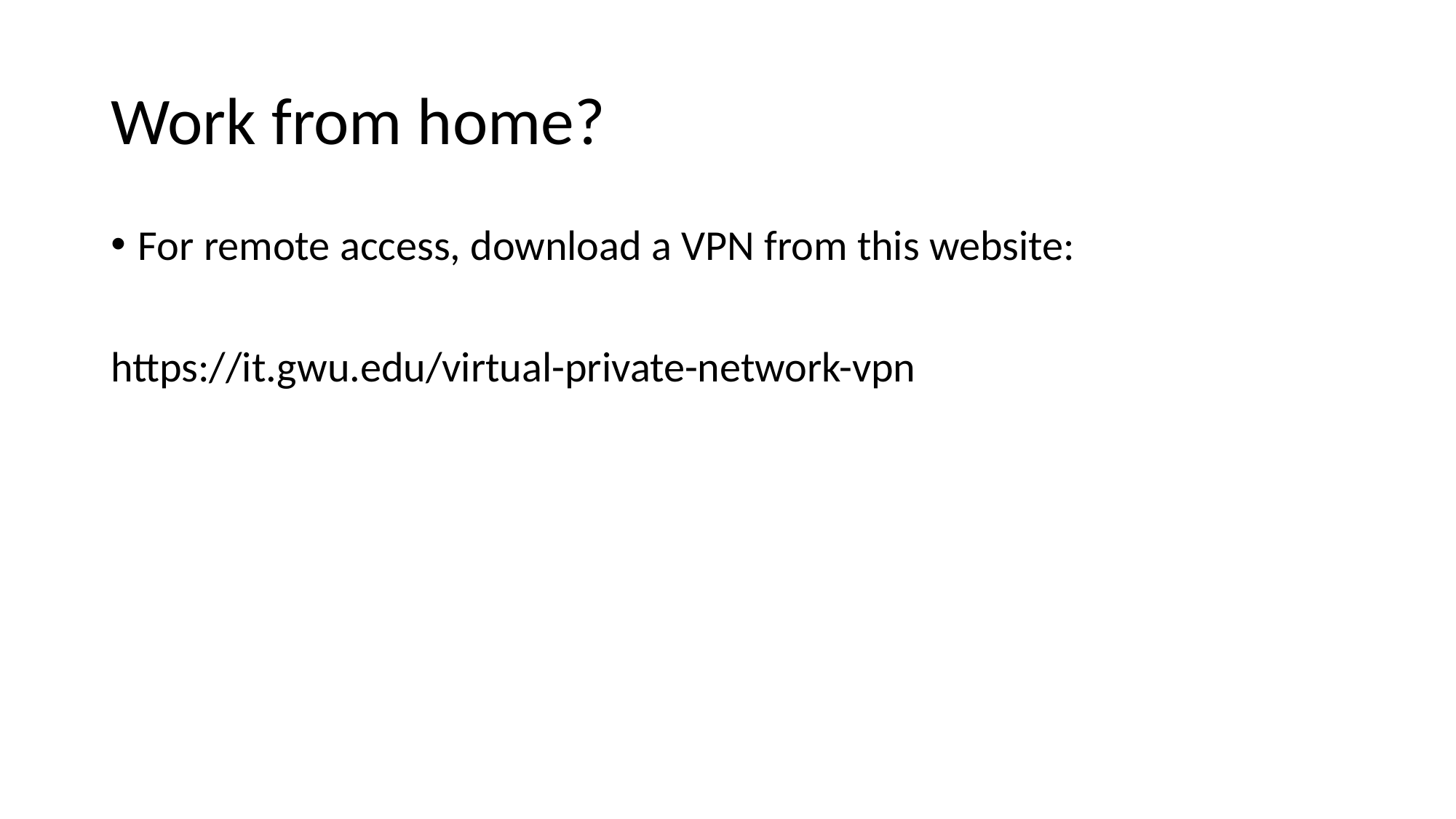

# Work from home?
For remote access, download a VPN from this website:

https://it.gwu.edu/virtual-private-network-vpn